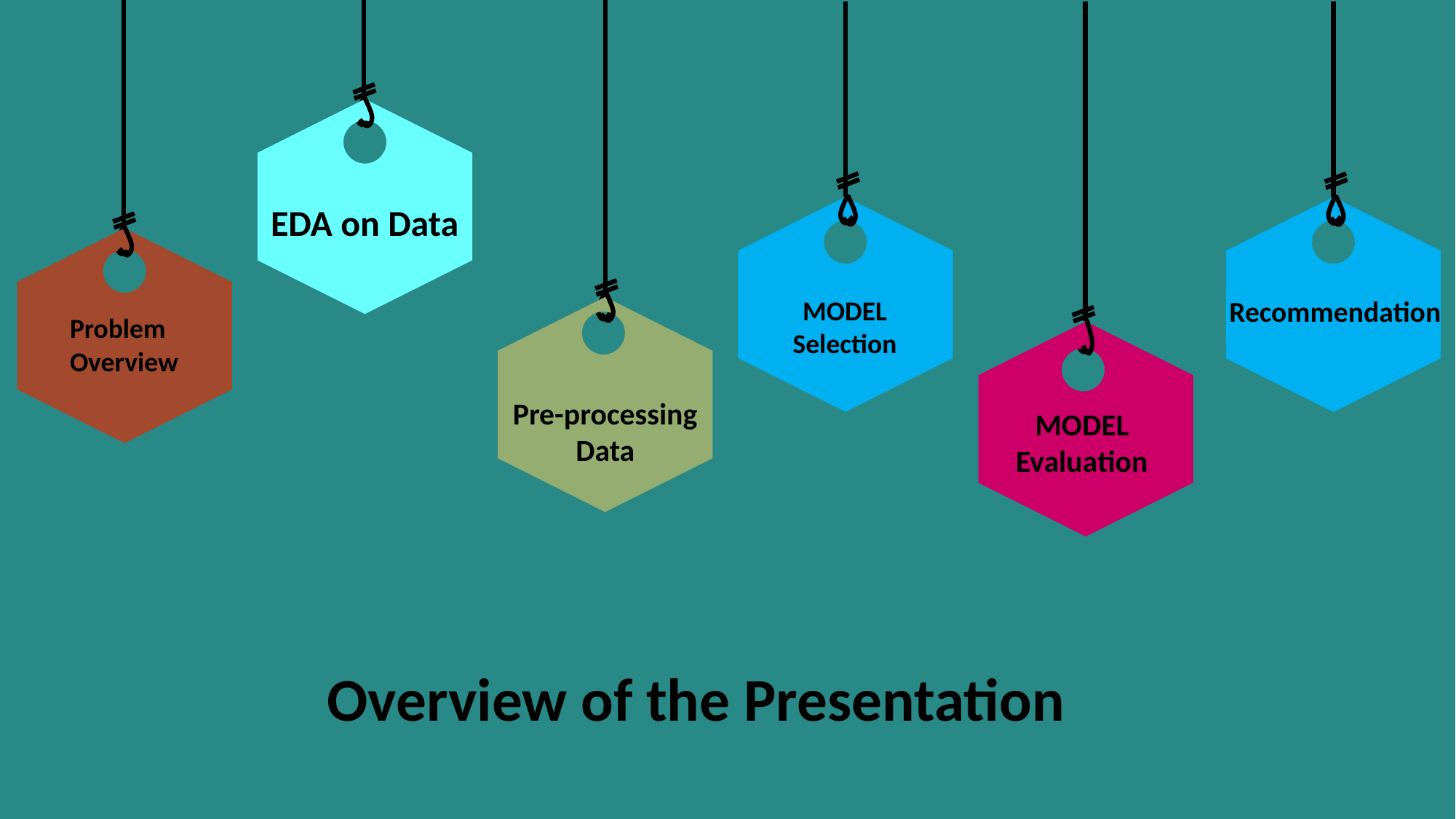

Problem Overview

EDA on Data

Pre-processing Data

MODEL Selection

MODEL Evaluation

Recommendation

Overview of the Presentation